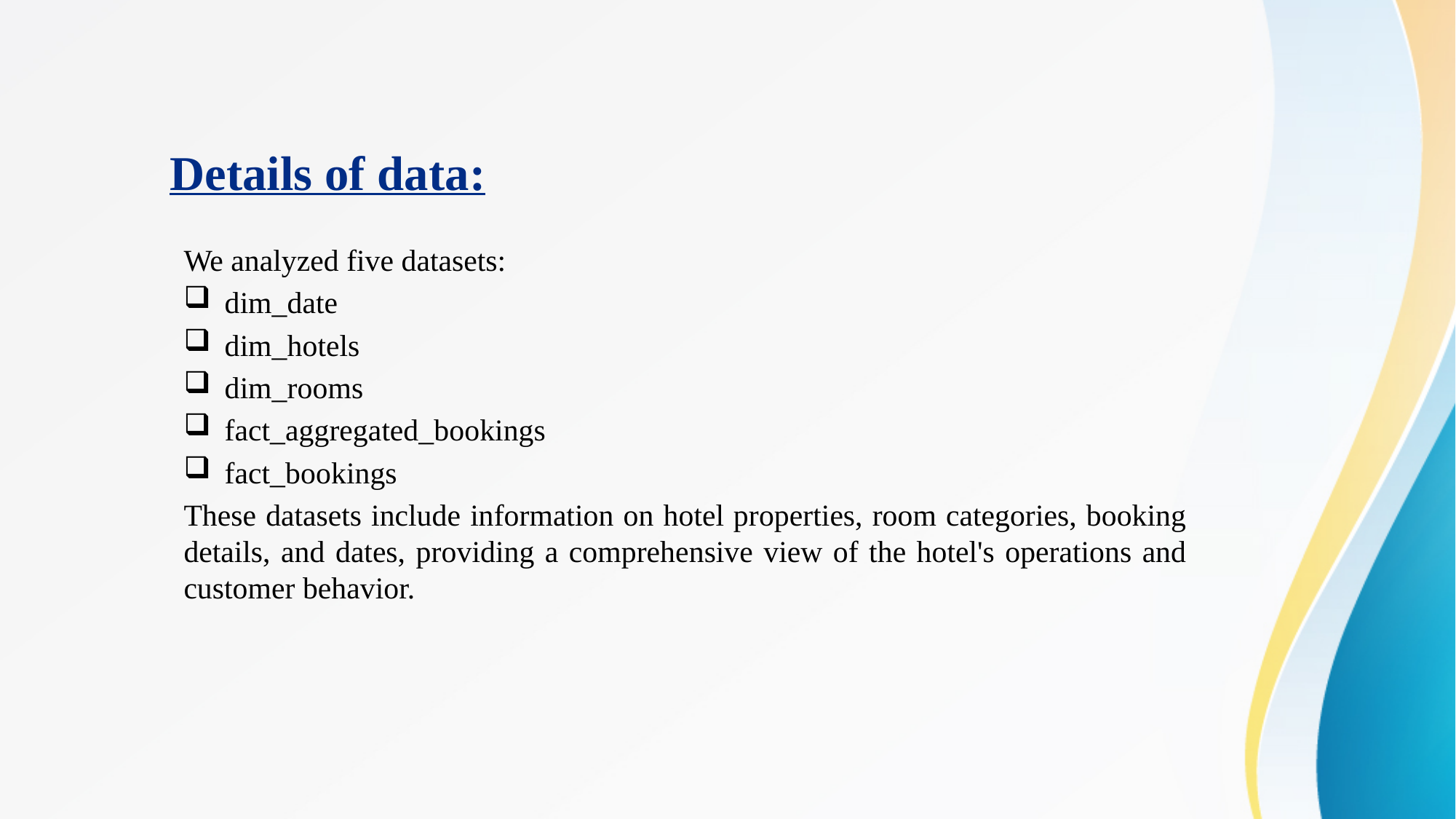

# Details of data:
We analyzed five datasets:
dim_date
dim_hotels
dim_rooms
fact_aggregated_bookings
fact_bookings
These datasets include information on hotel properties, room categories, booking details, and dates, providing a comprehensive view of the hotel's operations and customer behavior.